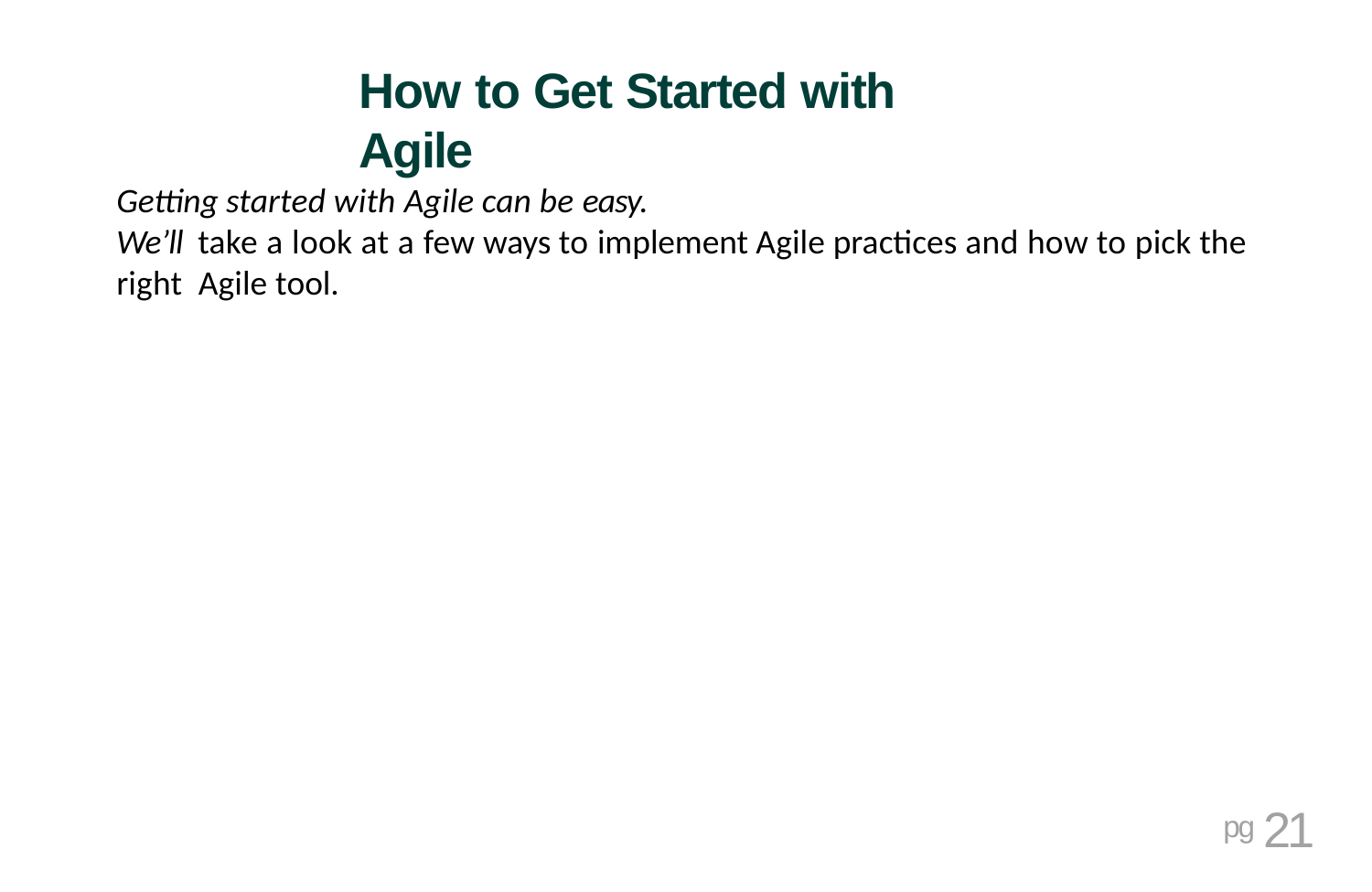

# How to Get Started with Agile
Getting started with Agile can be easy.
We’ll  take a look at a few ways to implement Agile practices and how to pick the right  Agile tool.
pg 21